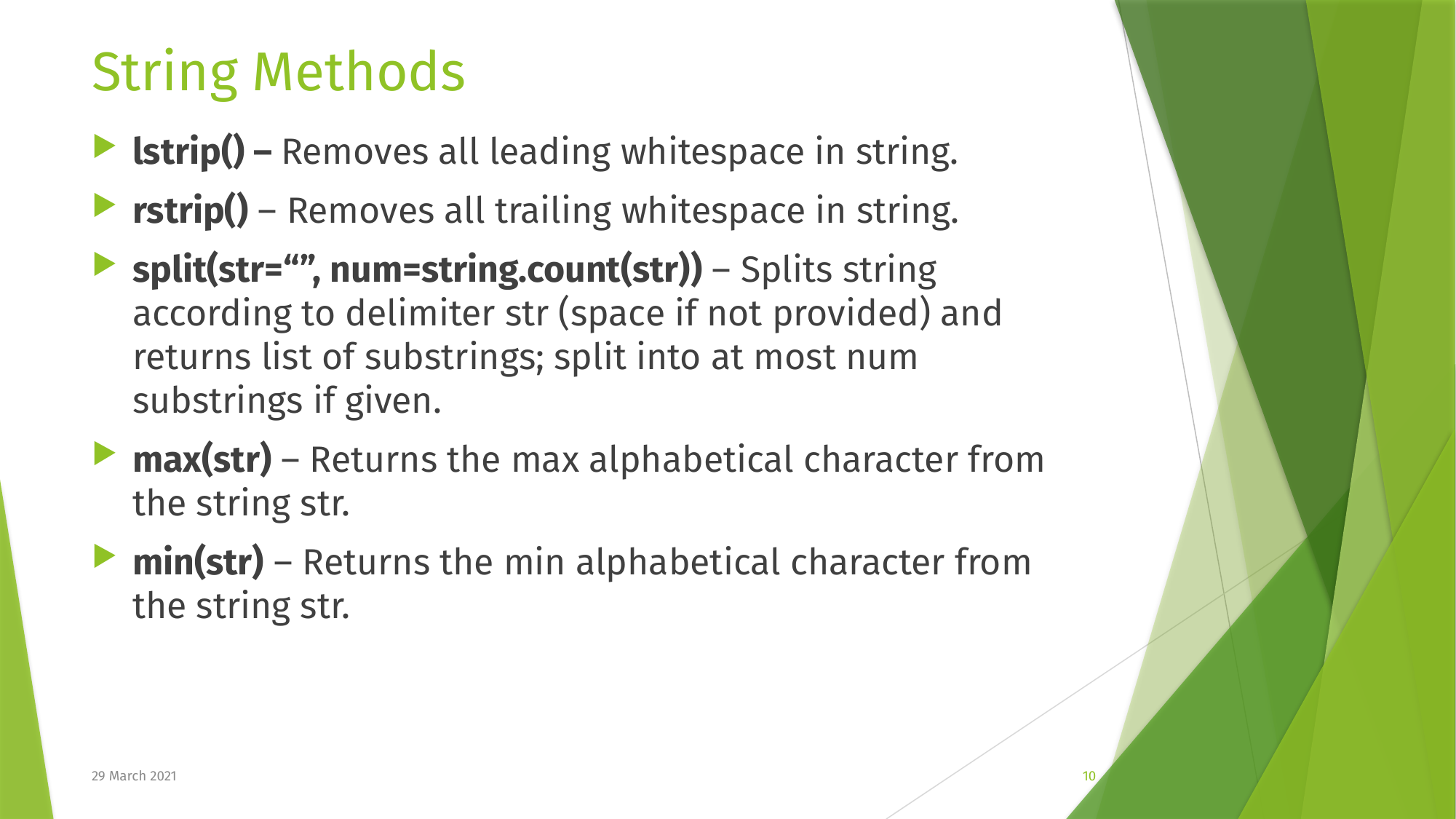

# String Methods
lstrip() – Removes all leading whitespace in string.
rstrip() – Removes all trailing whitespace in string.
split(str=“”, num=string.count(str)) – Splits string according to delimiter str (space if not provided) and returns list of substrings; split into at most num substrings if given.
max(str) – Returns the max alphabetical character from the string str.
min(str) – Returns the min alphabetical character from the string str.
29 March 2021
10